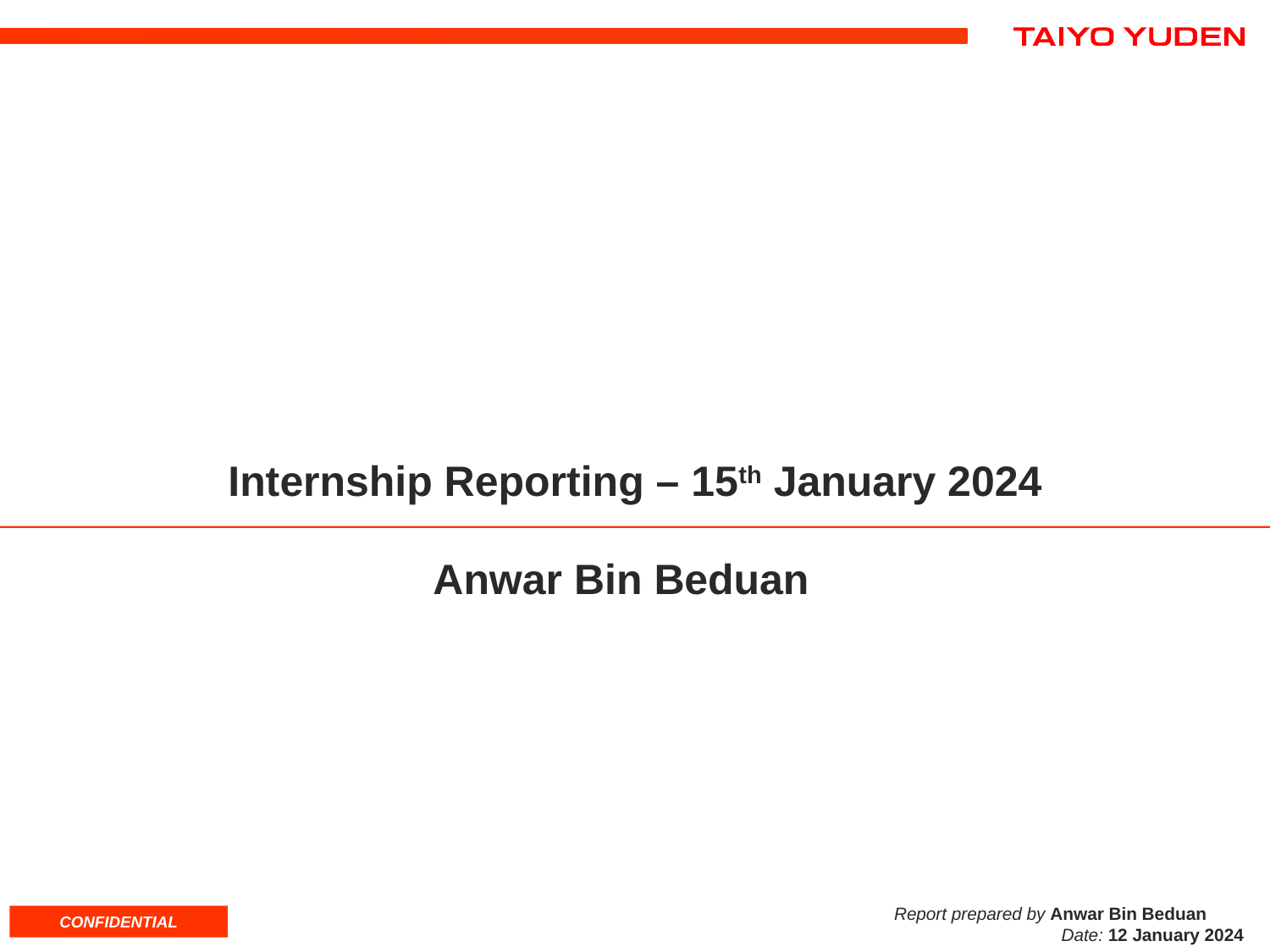

Internship Reporting – 15th January 2024
Anwar Bin Beduan
Report prepared by Anwar Bin Beduan
Date: 12 January 2024